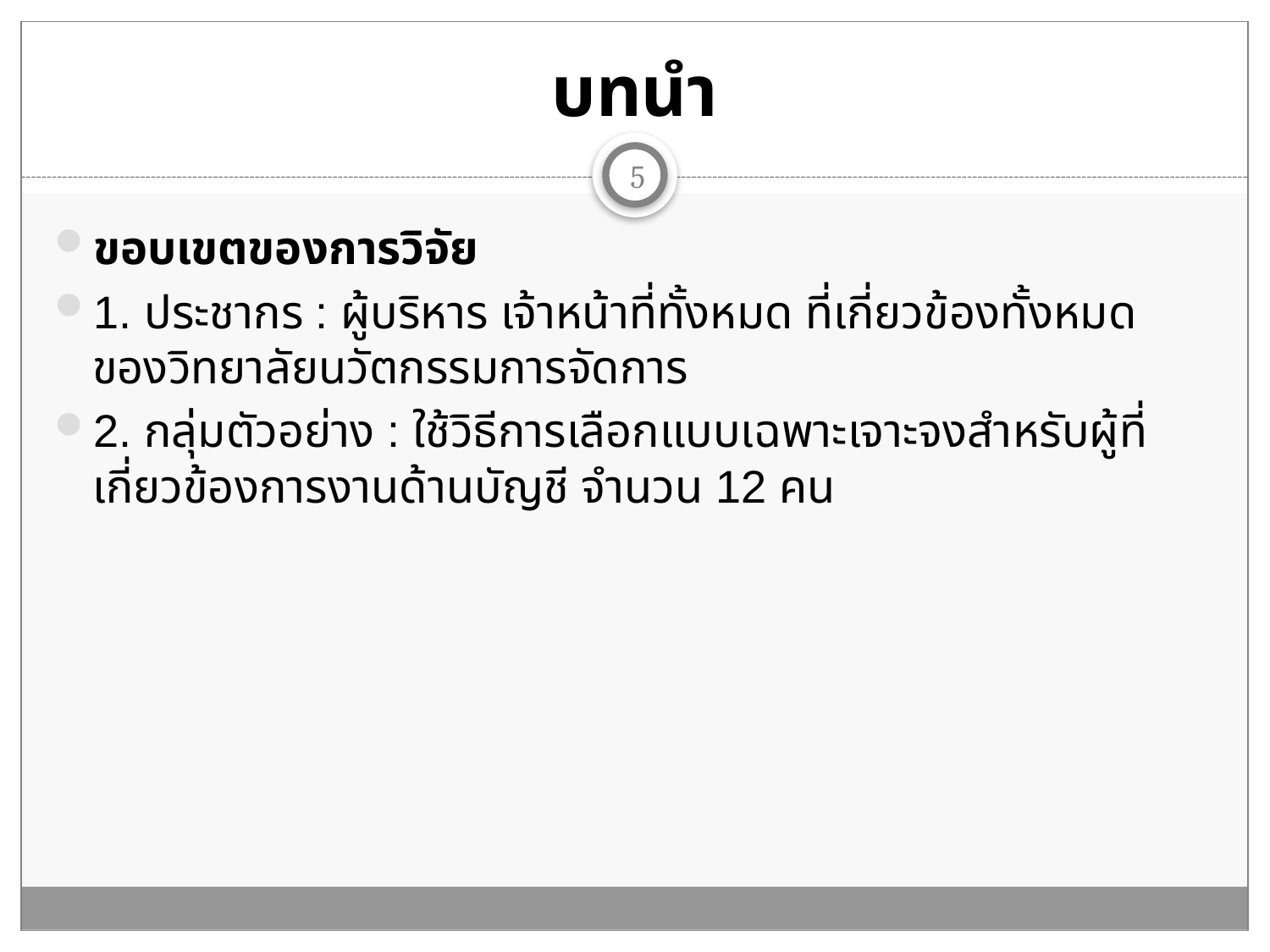

# บทนำ
5
ขอบเขตของการวิจัย
1. ประชากร : ผู้บริหาร เจ้าหน้าที่ทั้งหมด ที่เกี่ยวข้องทั้งหมดของวิทยาลัยนวัตกรรมการจัดการ
2. กลุ่มตัวอย่าง : ใช้วิธีการเลือกแบบเฉพาะเจาะจงสำหรับผู้ที่เกี่ยวข้องการงานด้านบัญชี จำนวน 12 คน